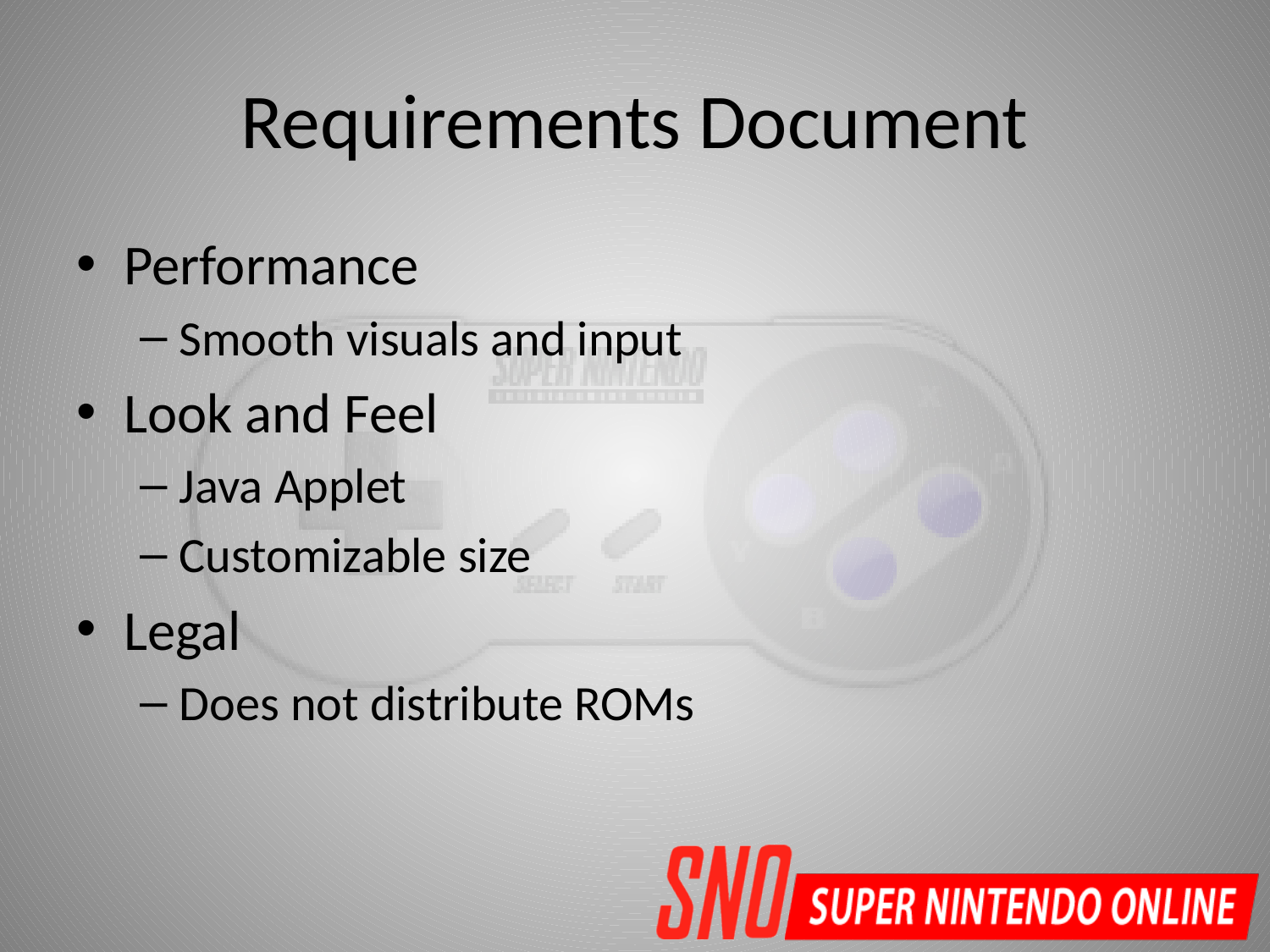

# Requirements Document
Performance
Smooth visuals and input
Look and Feel
Java Applet
Customizable size
Legal
Does not distribute ROMs